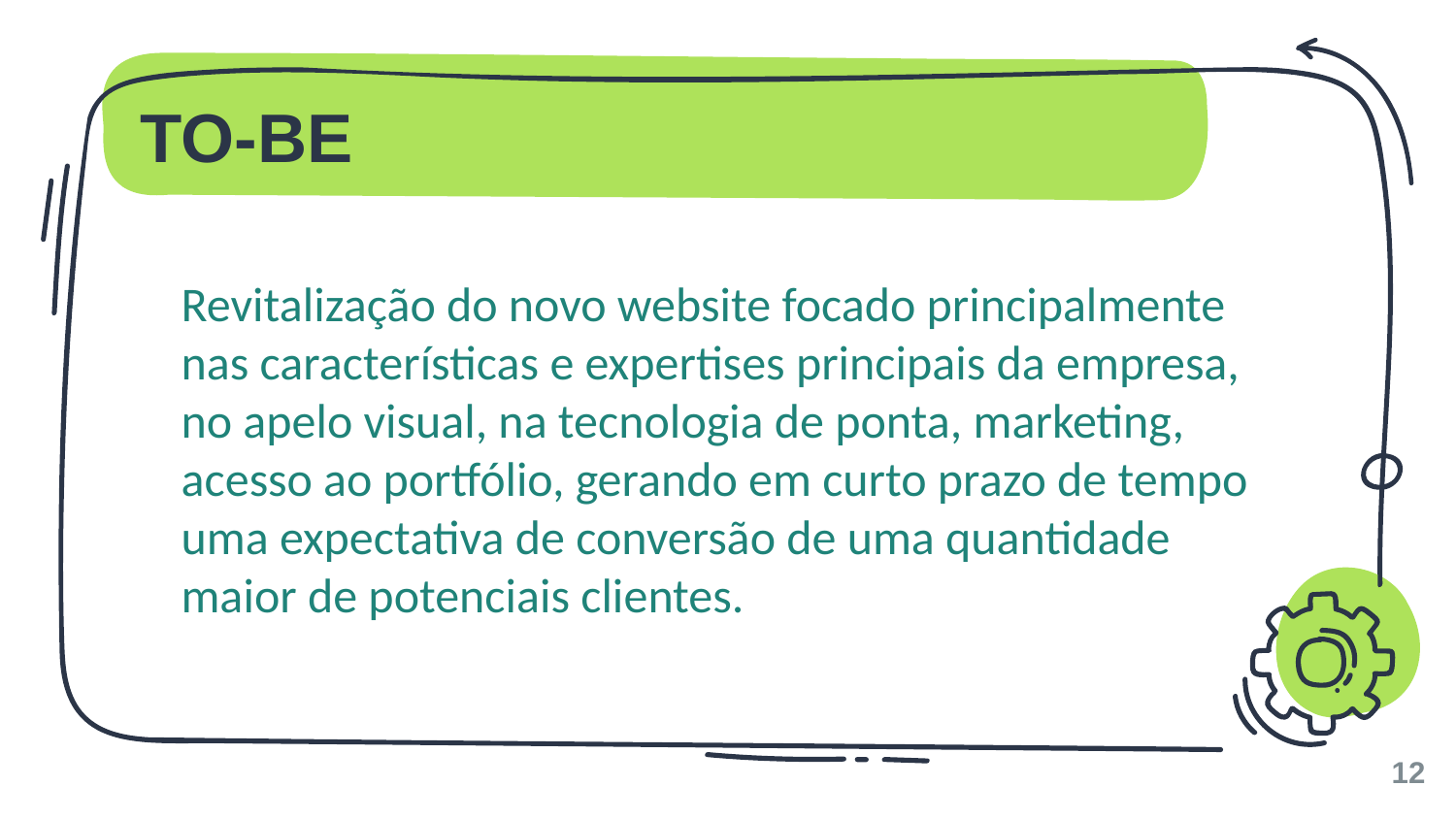

# TO-BE
Revitalização do novo website focado principalmente nas características e expertises principais da empresa, no apelo visual, na tecnologia de ponta, marketing, acesso ao portfólio, gerando em curto prazo de tempo uma expectativa de conversão de uma quantidade maior de potenciais clientes.

12